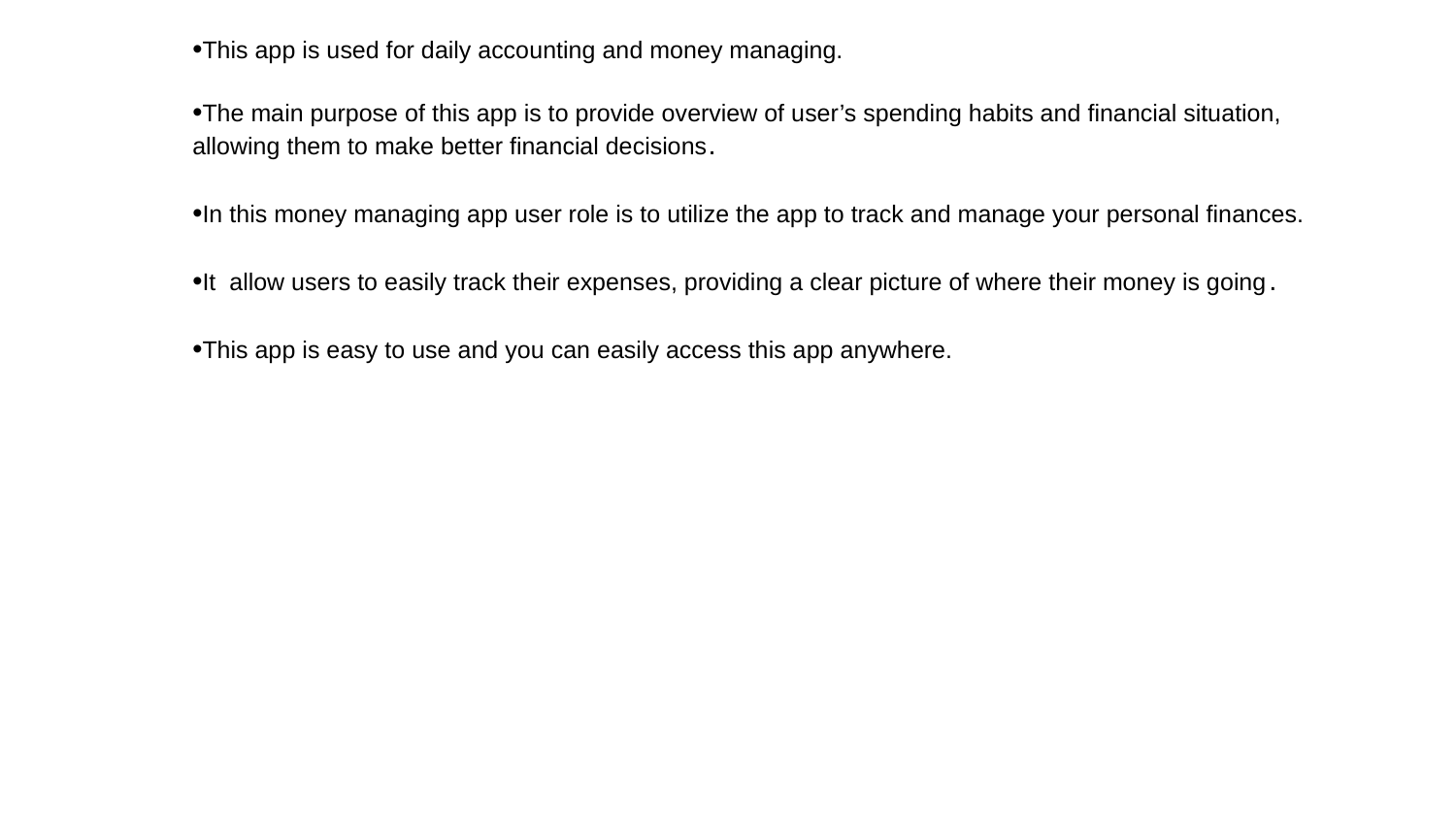

•This app is used for daily accounting and money managing.

•The main purpose of this app is to provide overview of user’s spending habits and financial situation, allowing them to make better financial decisions.

•In this money managing app user role is to utilize the app to track and manage your personal finances.

•It  allow users to easily track their expenses, providing a clear picture of where their money is going.

•This app is easy to use and you can easily access this app anywhere.
.13.XX
11.01.XX